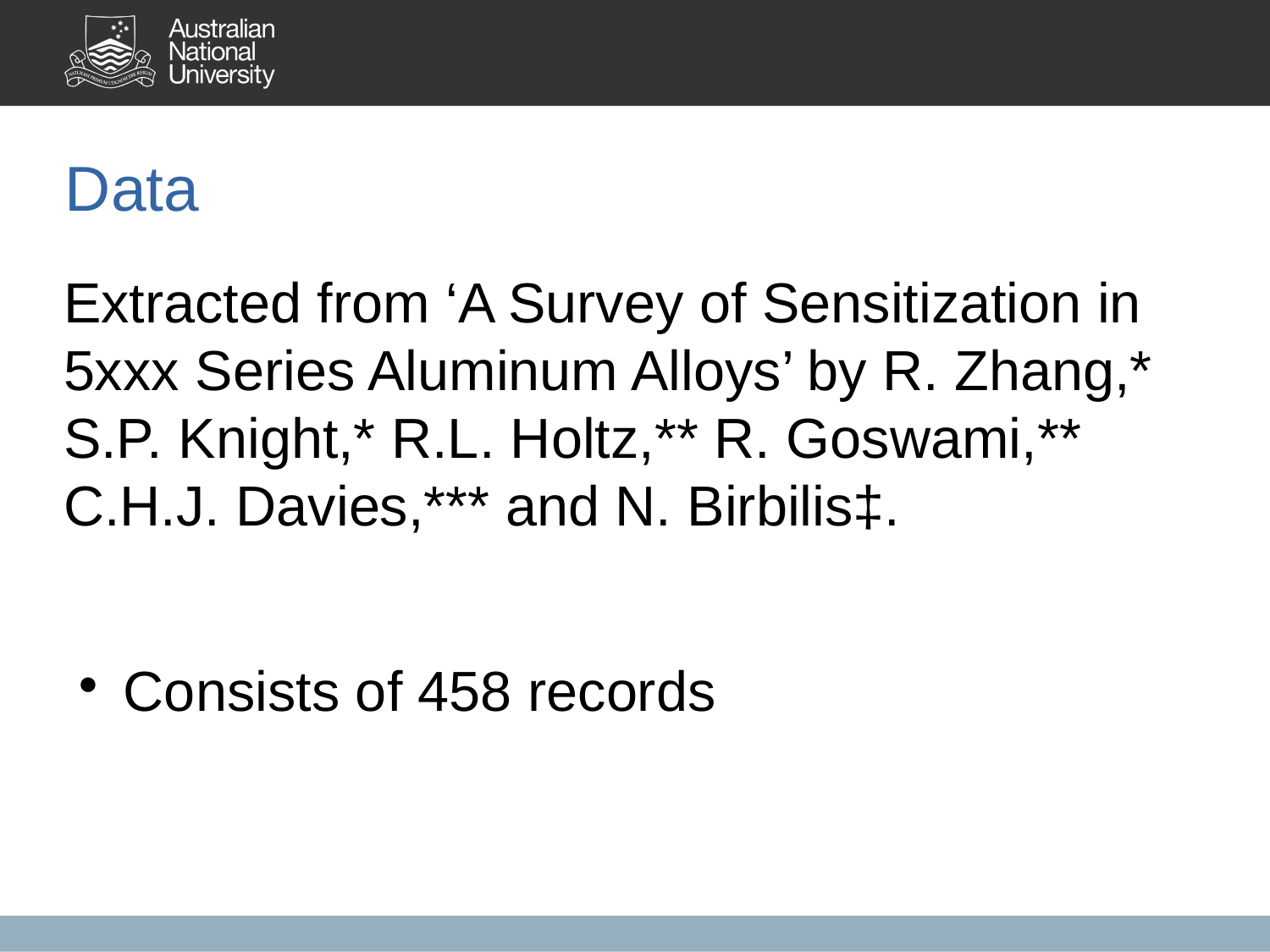

Data
Extracted from ‘A Survey of Sensitization in 5xxx Series Aluminum Alloys’ by R. Zhang,* S.P. Knight,* R.L. Holtz,** R. Goswami,** C.H.J. Davies,*** and N. Birbilis‡.

Consists of 458 records